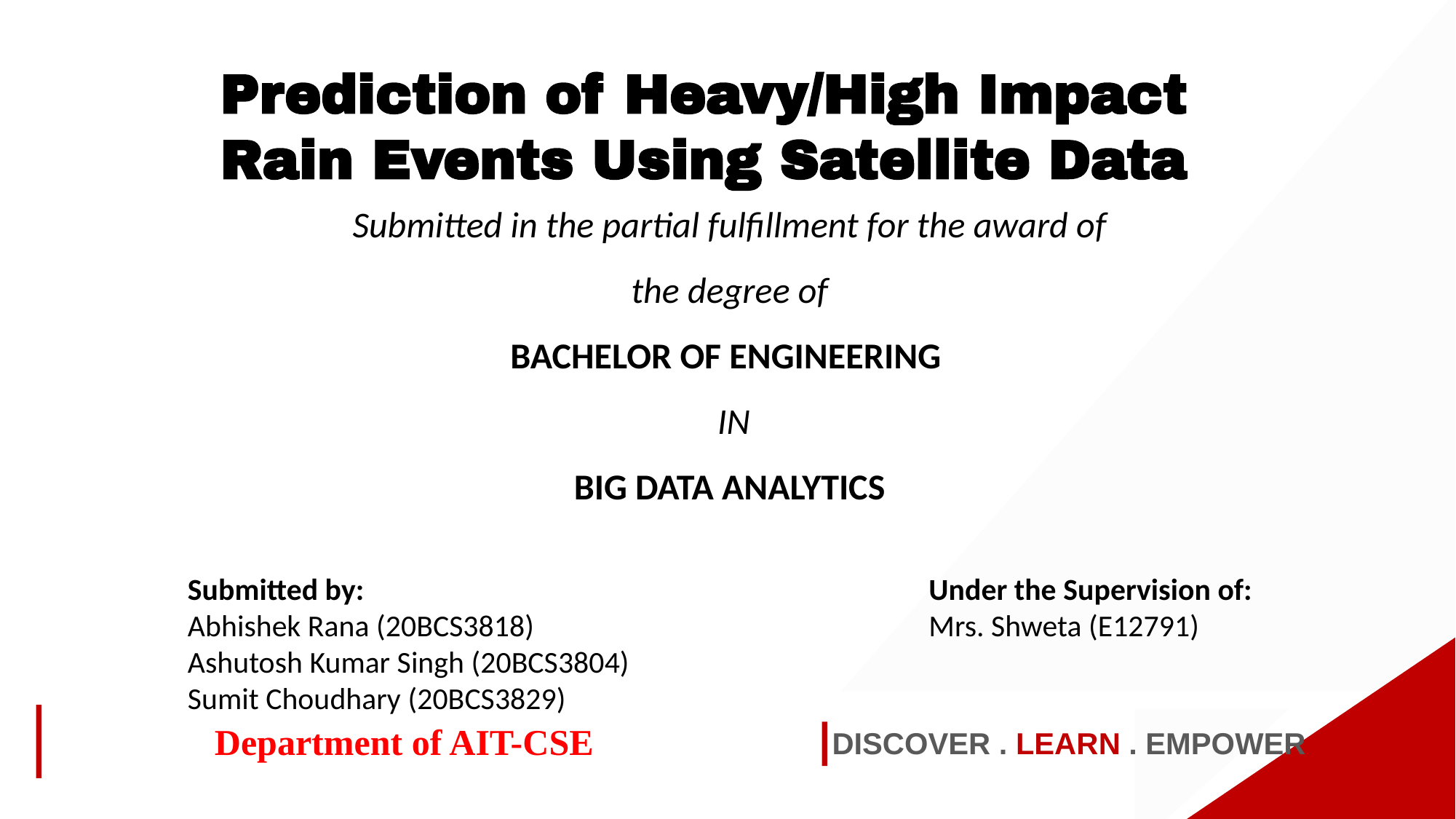

Prediction of Heavy/High Impact Rain Events Using Satellite Data
Submitted in the partial fulfillment for the award of the degree of
BACHELOR OF ENGINEERING
 IN
BIG DATA ANALYTICS
Submitted by:
Abhishek Rana (20BCS3818)
Ashutosh Kumar Singh (20BCS3804)
Sumit Choudhary (20BCS3829)
Under the Supervision of:
Mrs. Shweta (E12791)

Department of AIT-CSE
DISCOVER . LEARN . EMPOWER

1